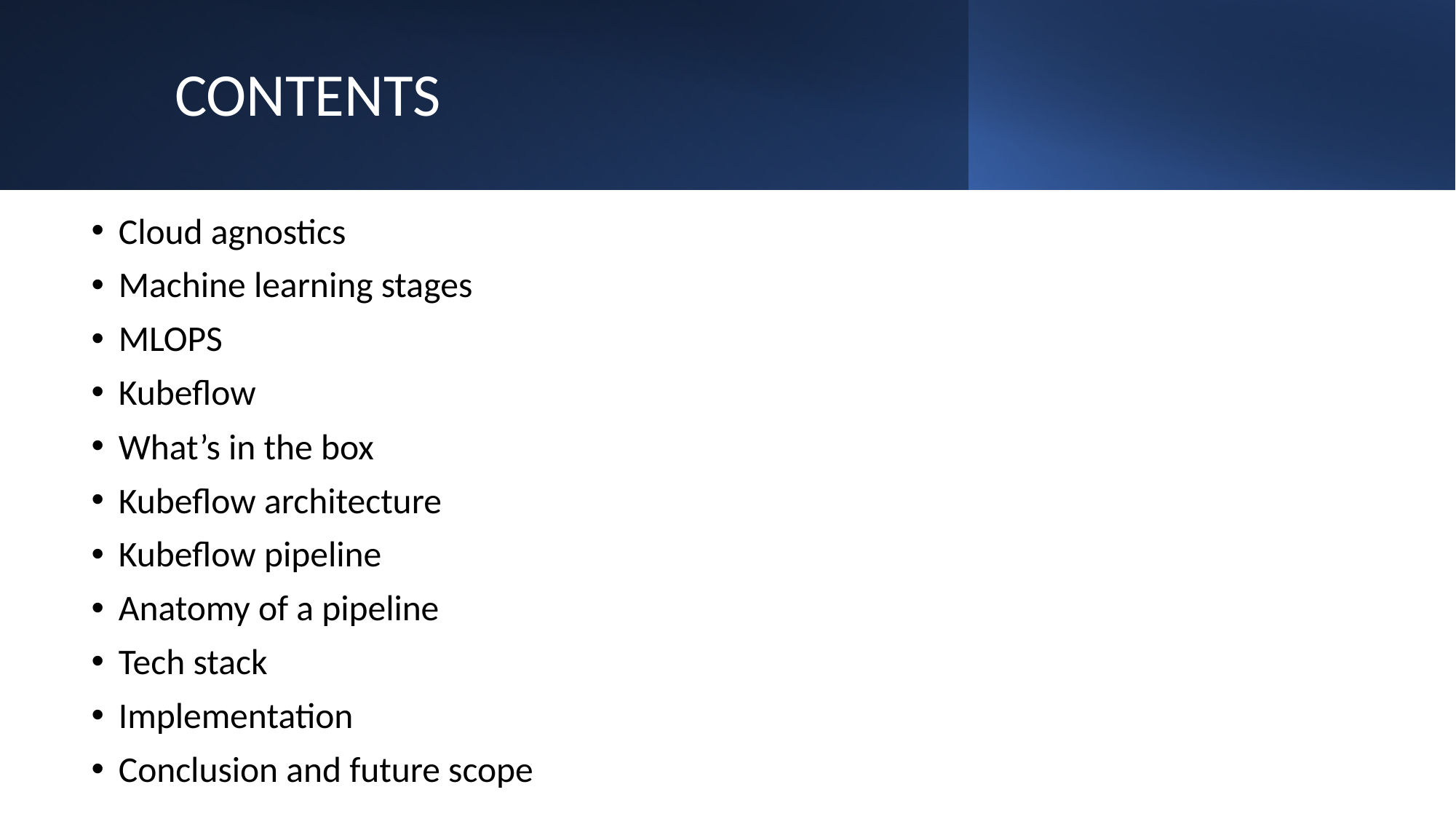

# CONTENTS
Cloud agnostics
Machine learning stages
MLOPS
Kubeflow
What’s in the box
Kubeflow architecture
Kubeflow pipeline
Anatomy of a pipeline
Tech stack
Implementation
Conclusion and future scope